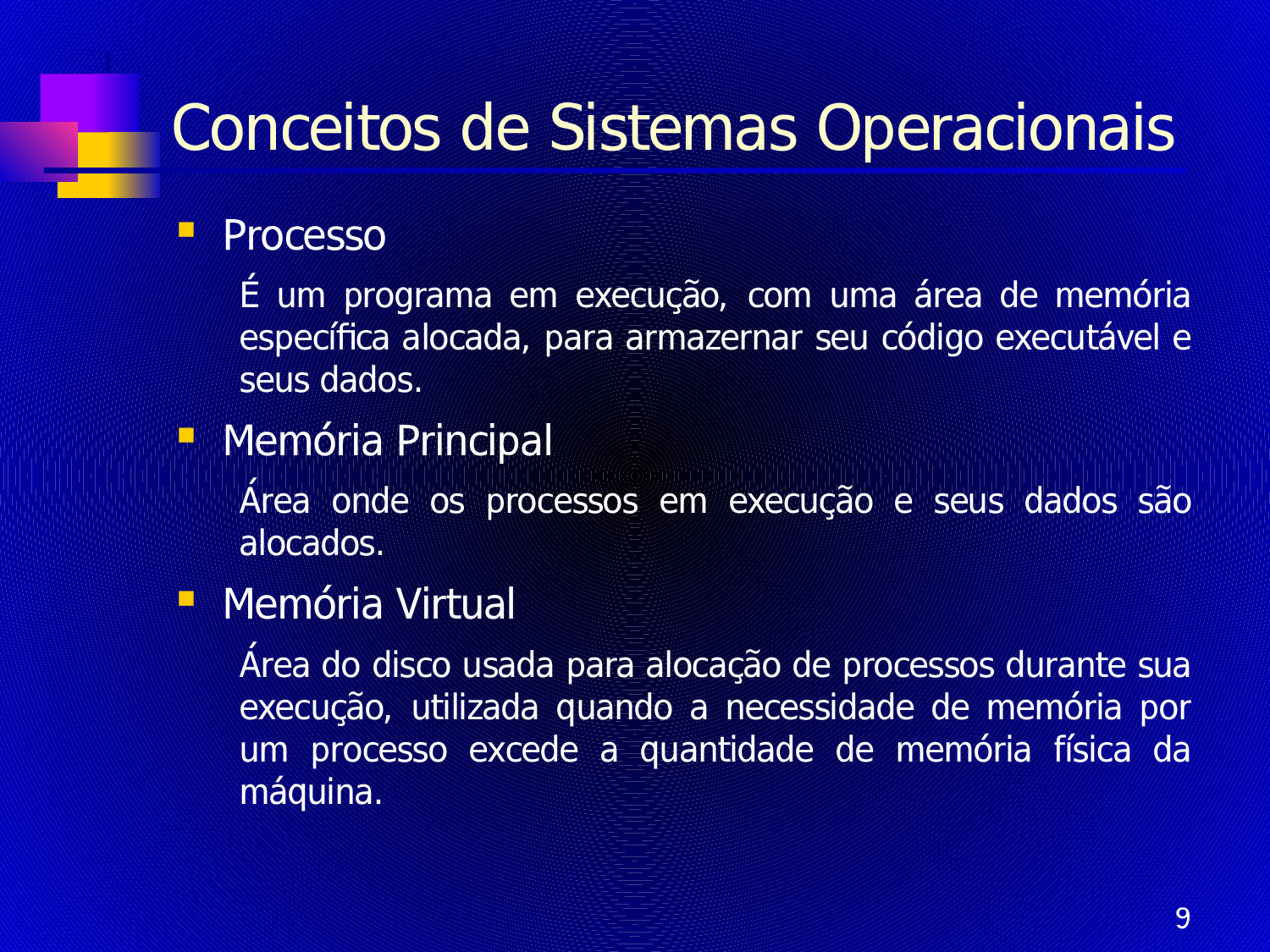

# Conceitos de Sistemas Operacionais
Processo
É um programa em execução, com uma área de memória específica alocada, para armazernar seu código executável e seus dados.
Memória Principal
Área onde os processos em execução e seus dados são alocados.
Memória Virtual
Área do disco usada para alocação de processos durante sua execução, utilizada quando a necessidade de memória por um processo excede a quantidade de memória física da máquina.
9